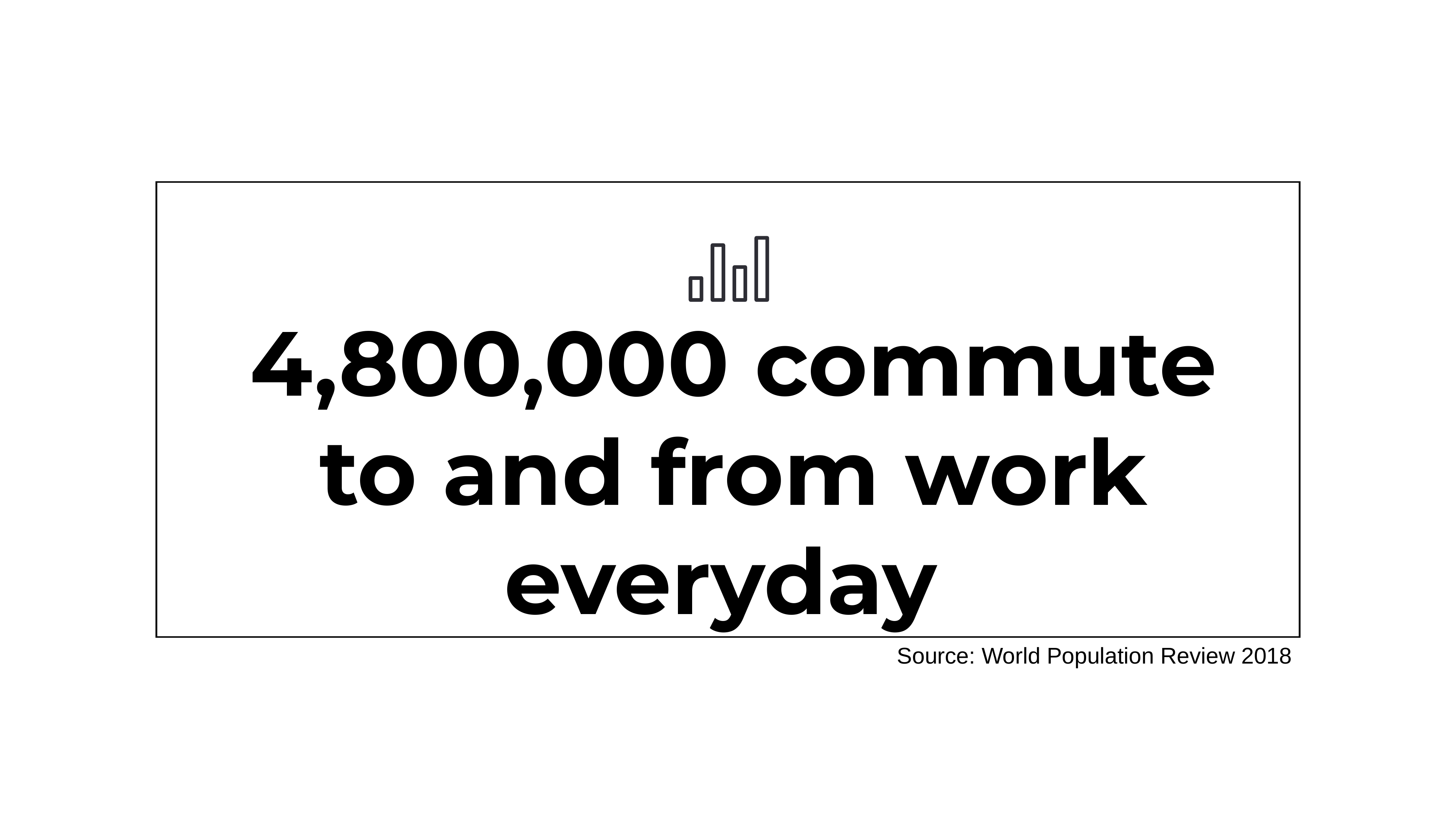

4,800,000 commute to and from work everyday
Source: World Population Review 2018